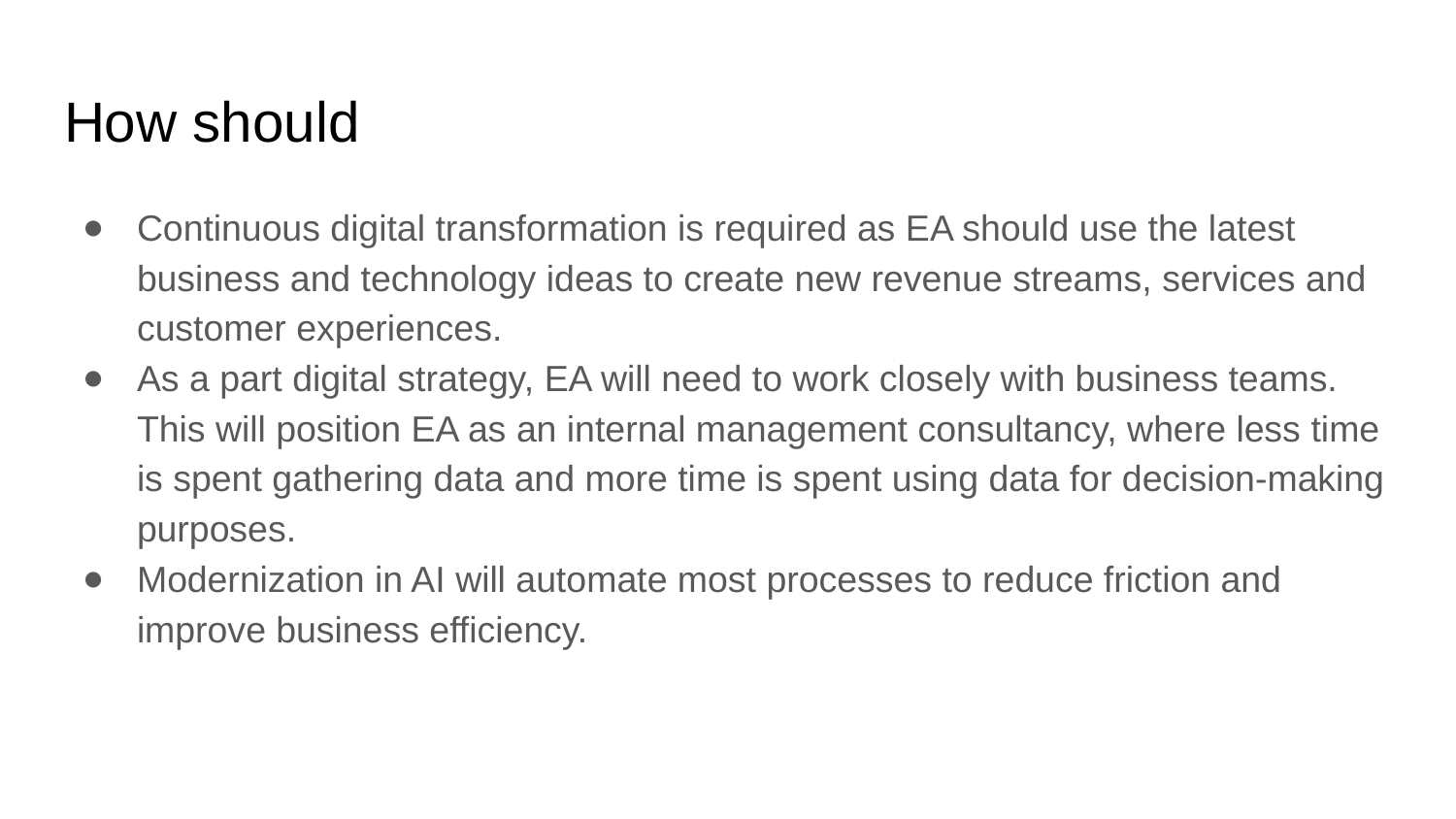

# How should
Continuous digital transformation is required as EA should use the latest business and technology ideas to create new revenue streams, services and customer experiences.
As a part digital strategy, EA will need to work closely with business teams. This will position EA as an internal management consultancy, where less time is spent gathering data and more time is spent using data for decision-making purposes.
Modernization in AI will automate most processes to reduce friction and improve business efficiency.